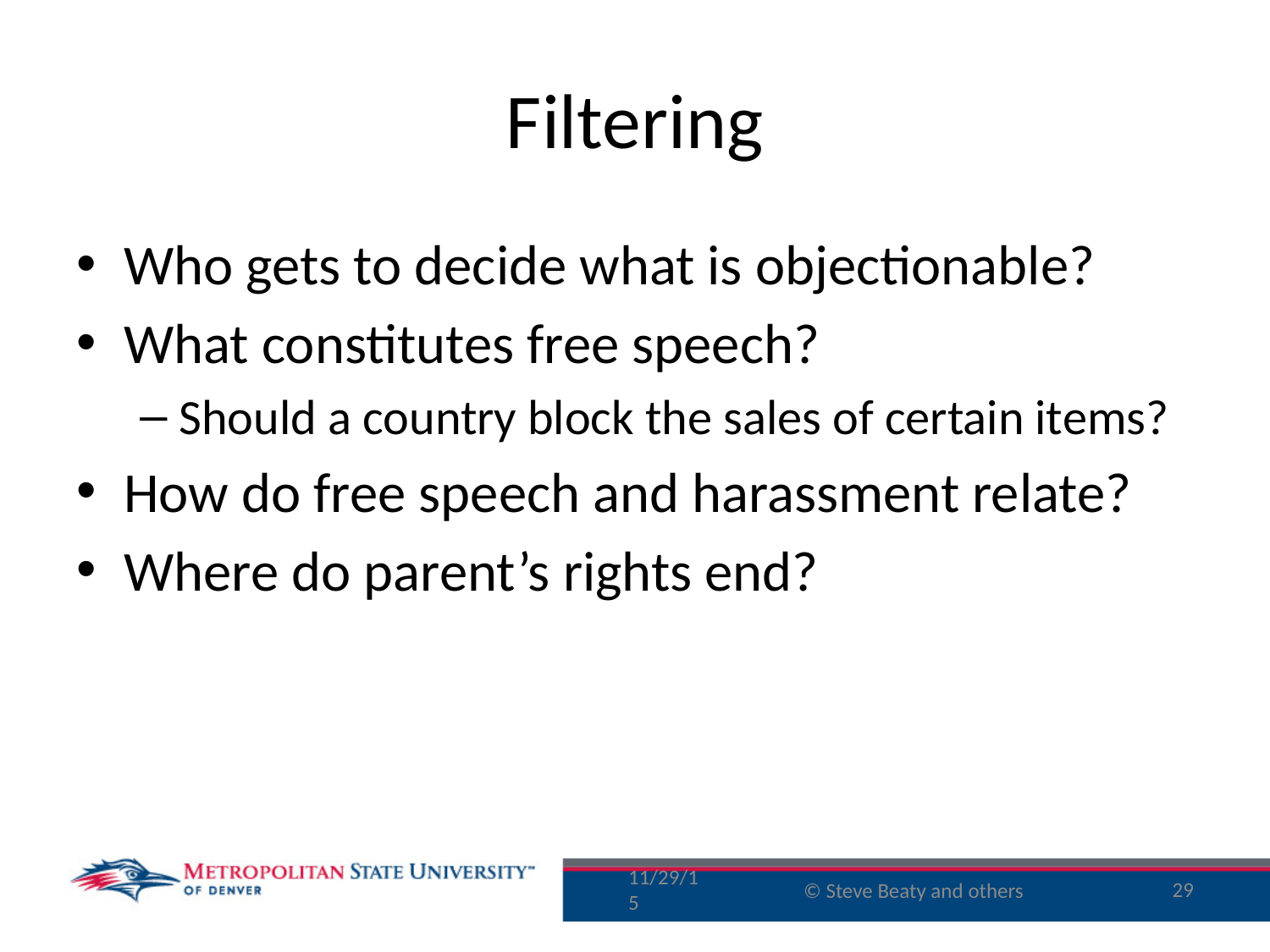

# Filtering
Who gets to decide what is objectionable?
What constitutes free speech?
Should a country block the sales of certain items?
How do free speech and harassment relate?
Where do parent’s rights end?
11/29/15
29
© Steve Beaty and others